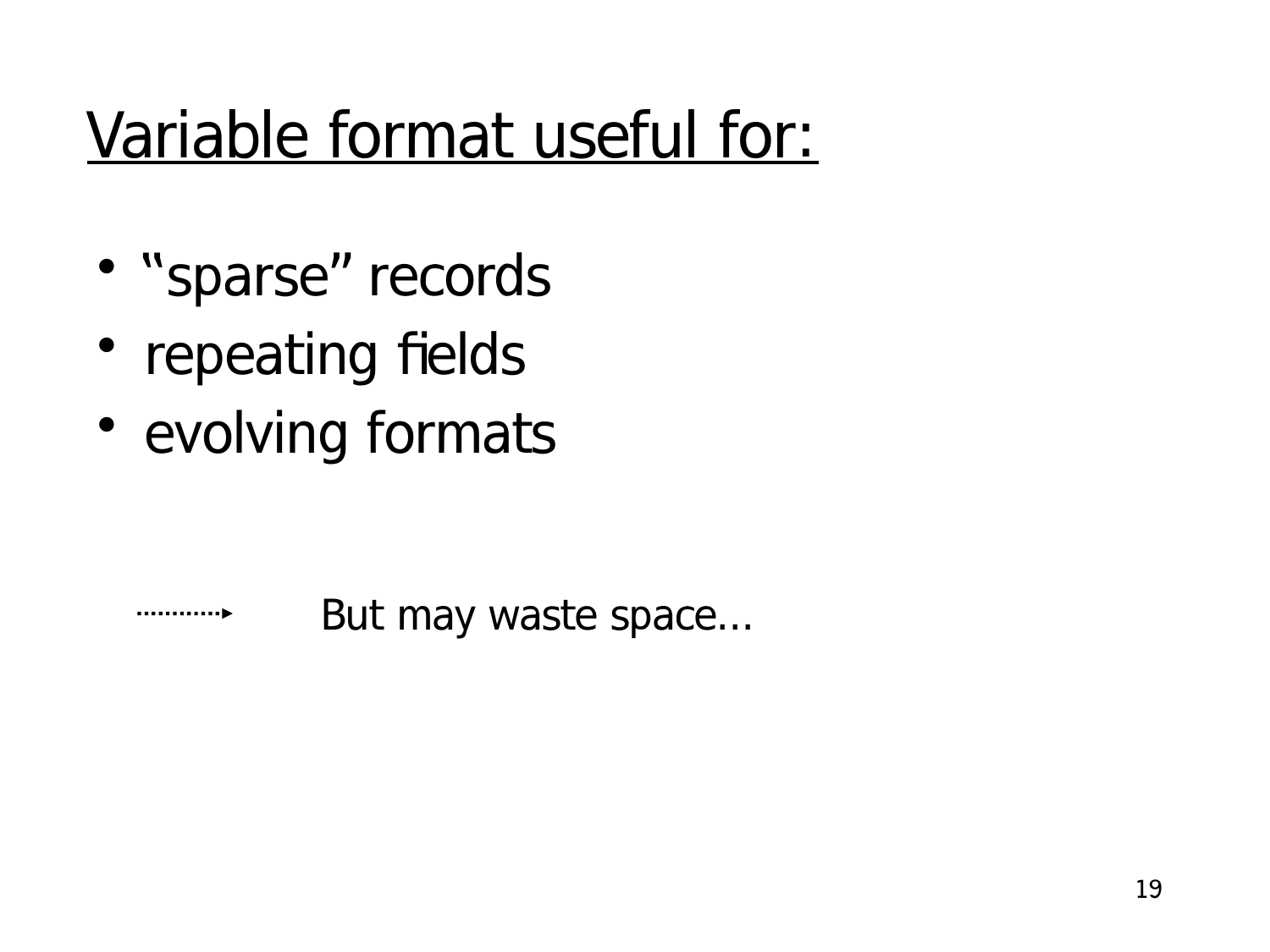

# Variable format useful for:
“sparse” records
repeating fields
evolving formats
But may waste space...

19